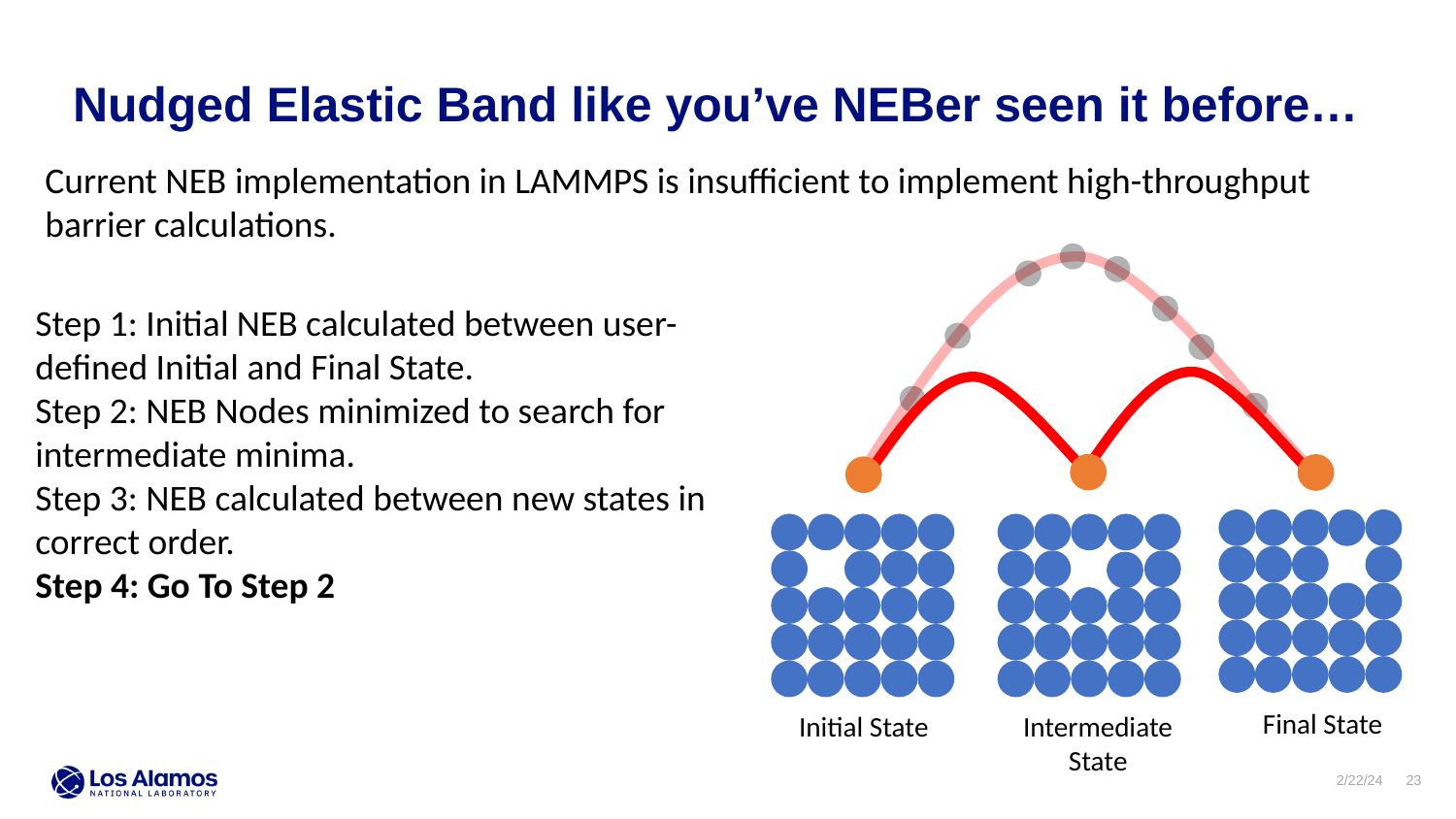

Nudged Elastic Band like you’ve NEBer seen it before…
Current NEB implementation in LAMMPS is insufficient to implement high-throughput barrier calculations.

Step 1: Initial NEB calculated between user-defined Initial and Final State.
Step 2: NEB Nodes minimized to search for intermediate minima.
Step 3: NEB calculated between new states in correct order.
Step 4: Go To Step 2

Output

Connection

Transition
Transition
finalState (State)
finalState (State)
initialState (State)
initialState (State)

Forward Barrier
Forward Barrier

dE
dE
Final State
Initial State
Intermediate
State